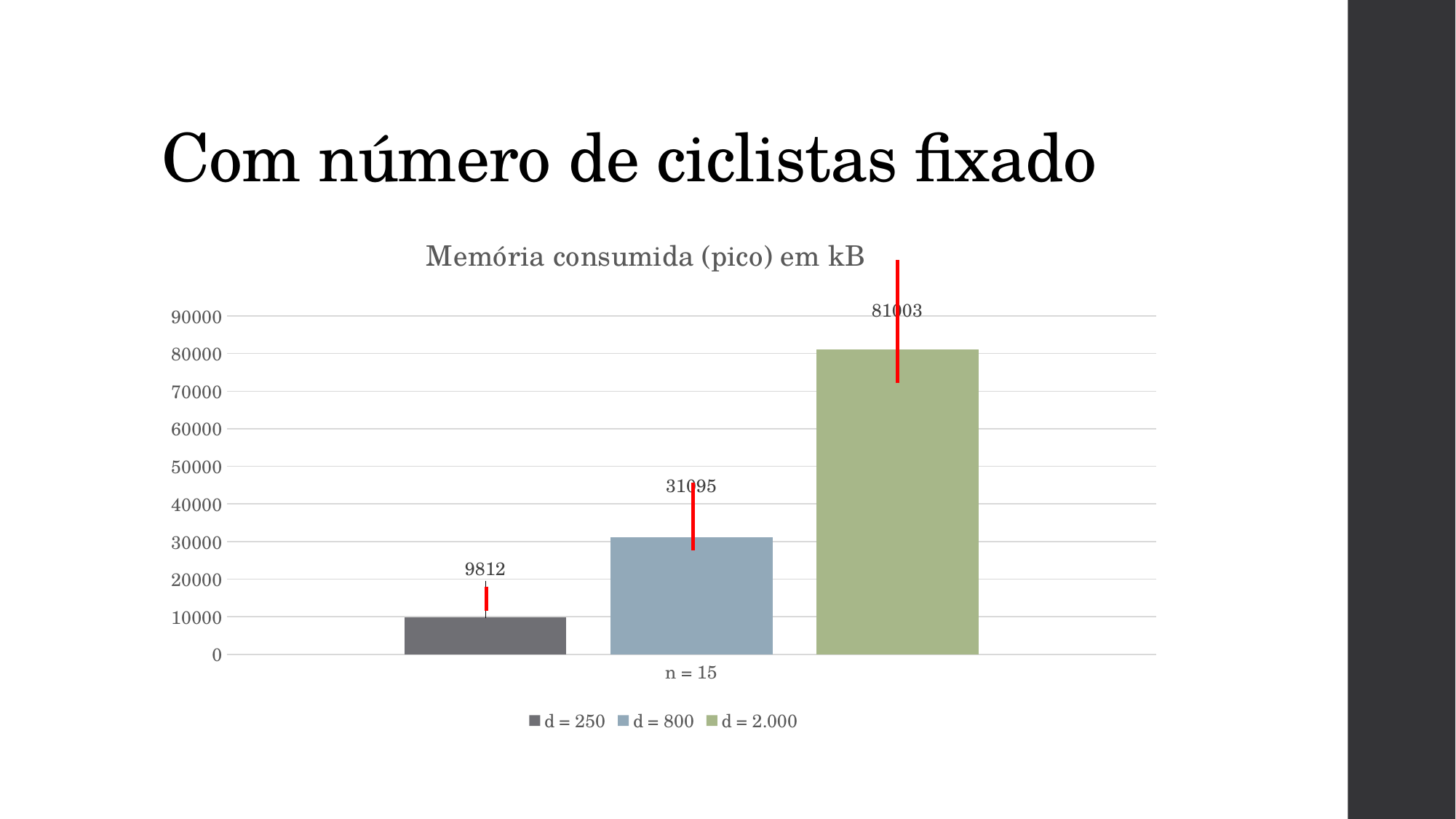

# Com número de ciclistas fixado

### Chart: Memória consumida (pico) em kB

| Category | d = 250 | d = 800 | d = 2.000 |
|---|---|---|---|
| n = 15 | 9812.0 | 31095.0 | 81003.0 |